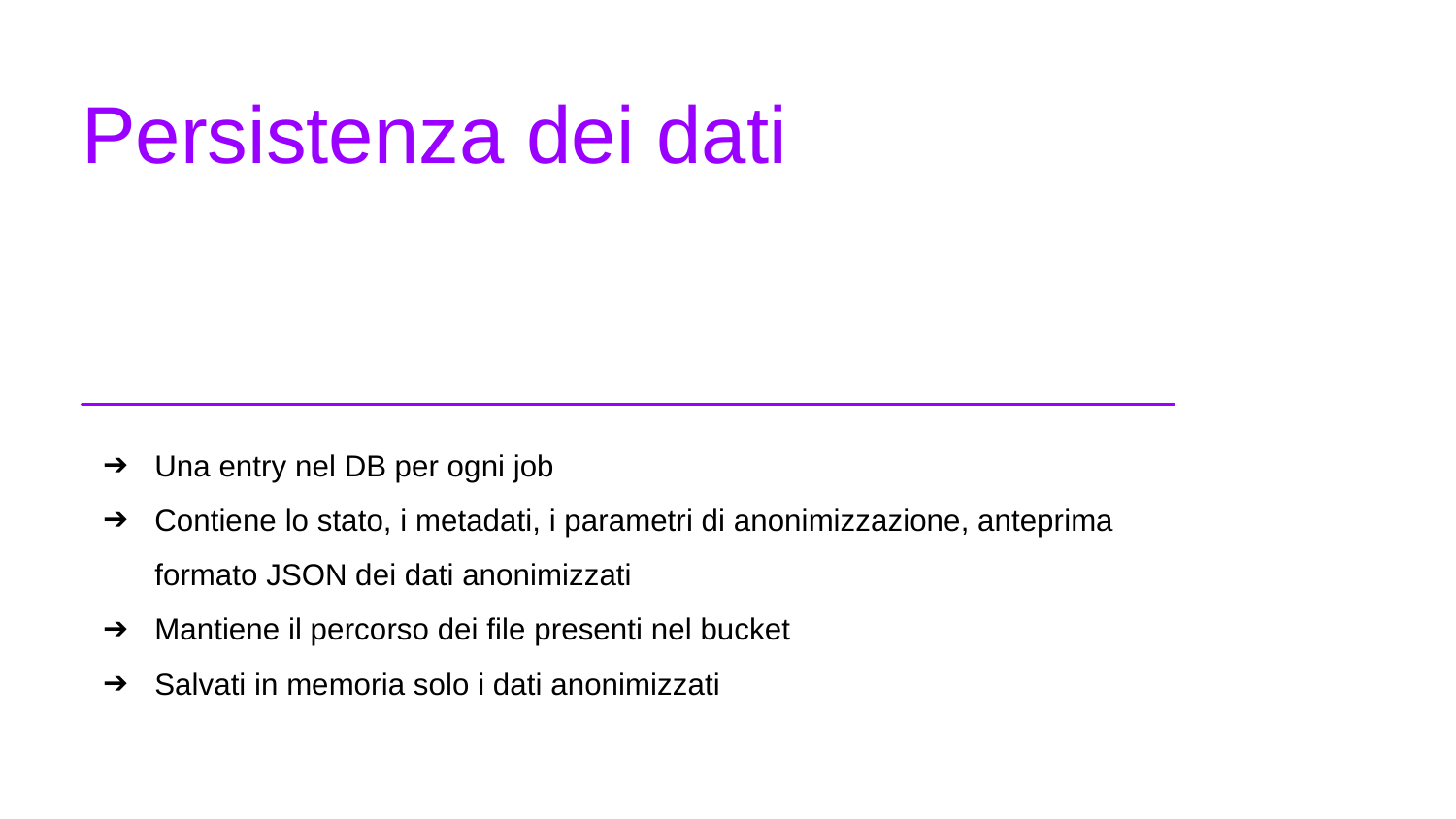

# Persistenza dei dati
Una entry nel DB per ogni job
Contiene lo stato, i metadati, i parametri di anonimizzazione, anteprima formato JSON dei dati anonimizzati
Mantiene il percorso dei file presenti nel bucket
Salvati in memoria solo i dati anonimizzati